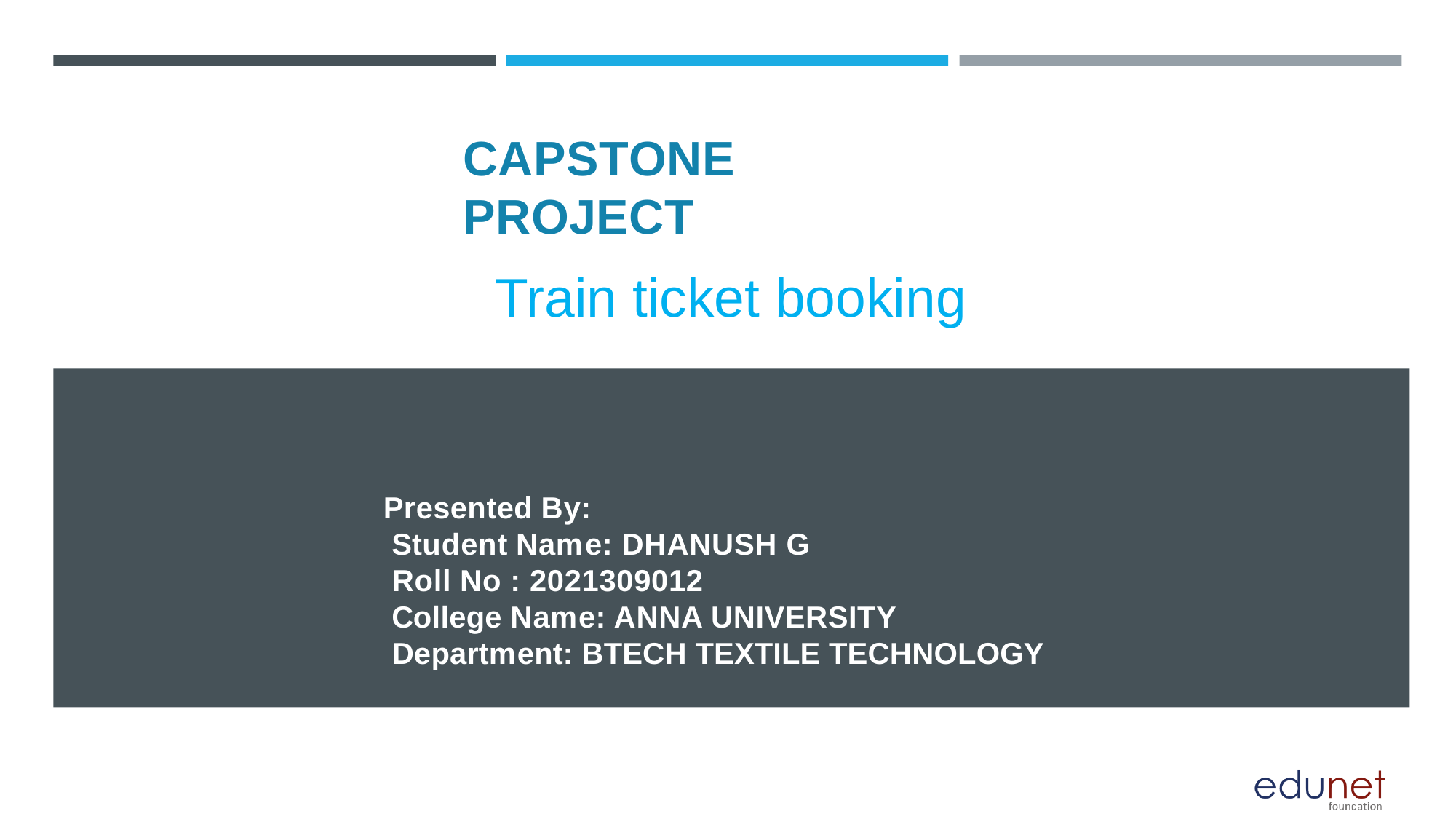

# CAPSTONE PROJECT
Train ticket booking

Presented By:
 Student Name: DHANUSH G
 Roll No : 2021309012
 College Name: ANNA UNIVERSITY
 Department: BTECH TEXTILE TECHNOLOGY